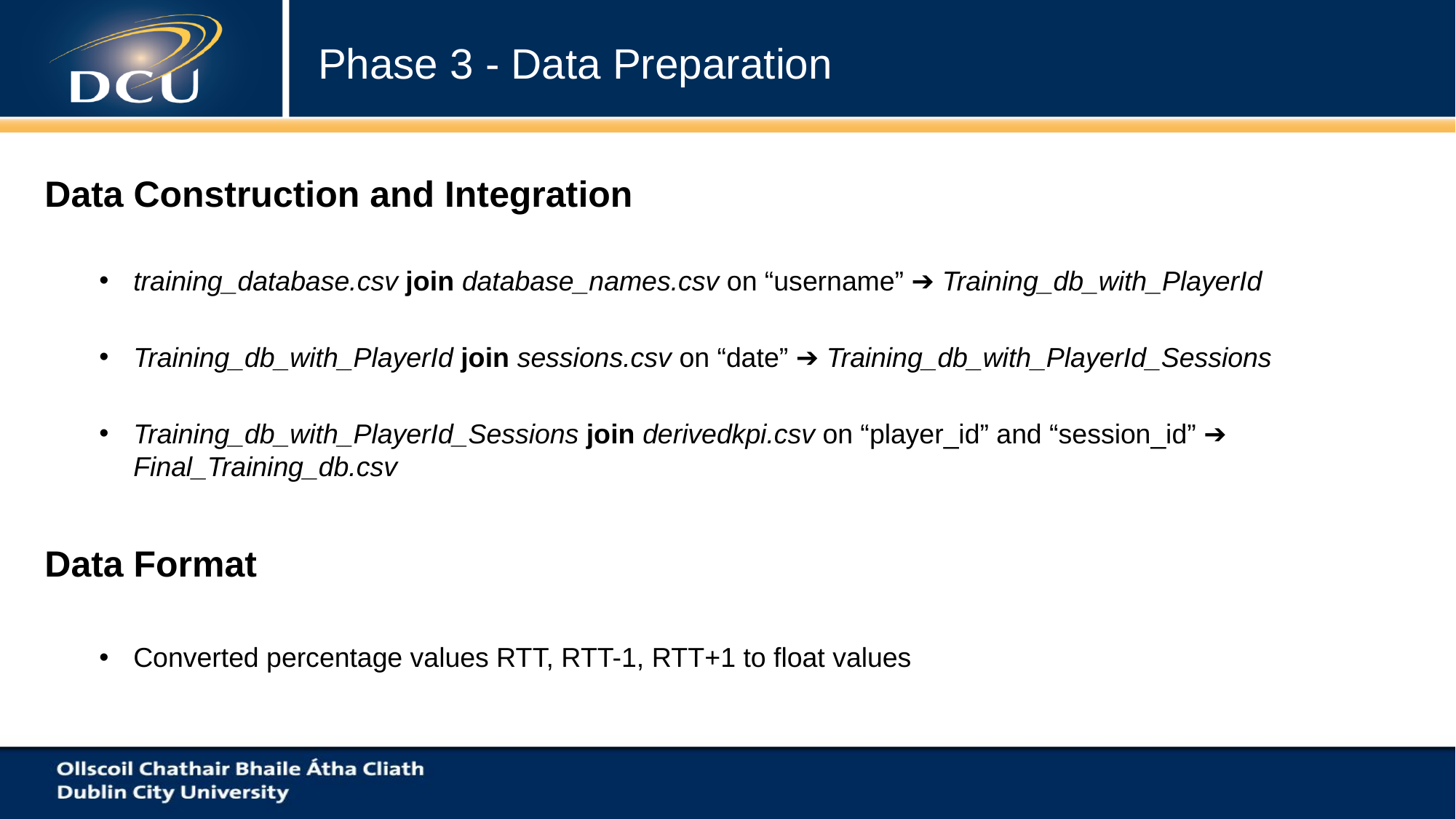

# Phase 3 - Data Preparation
Data Construction and Integration

training_database.csv join database_names.csv on “username” ➔ Training_db_with_PlayerId

Training_db_with_PlayerId join sessions.csv on “date” ➔ Training_db_with_PlayerId_Sessions

Training_db_with_PlayerId_Sessions join derivedkpi.csv on “player_id” and “session_id” ➔  Final_Training_db.csv

Data Format

Converted percentage values RTT, RTT-1, RTT+1 to float values